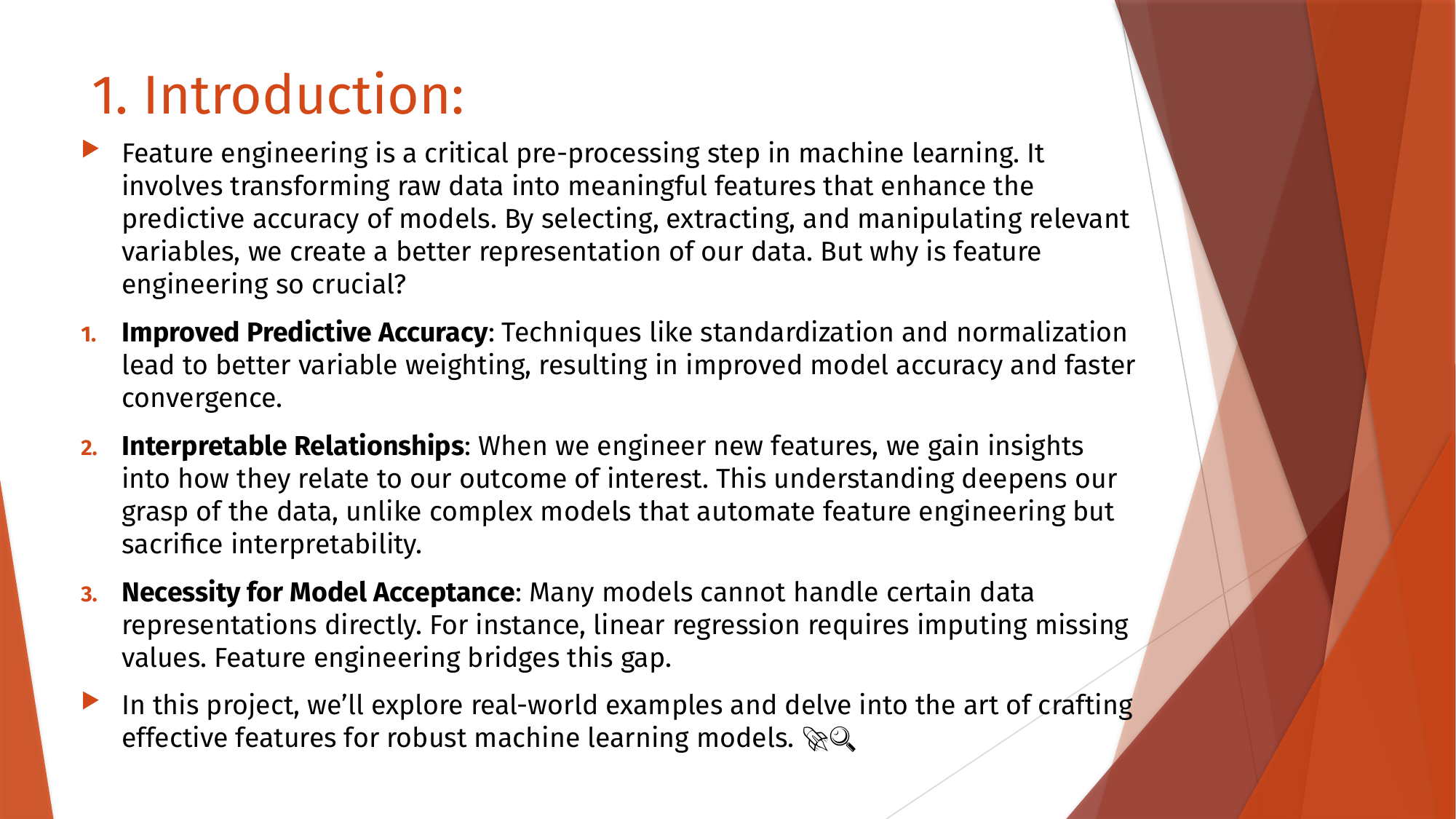

# 1. Introduction:
Feature engineering is a critical pre-processing step in machine learning. It involves transforming raw data into meaningful features that enhance the predictive accuracy of models. By selecting, extracting, and manipulating relevant variables, we create a better representation of our data. But why is feature engineering so crucial?
Improved Predictive Accuracy: Techniques like standardization and normalization lead to better variable weighting, resulting in improved model accuracy and faster convergence.
Interpretable Relationships: When we engineer new features, we gain insights into how they relate to our outcome of interest. This understanding deepens our grasp of the data, unlike complex models that automate feature engineering but sacrifice interpretability.
Necessity for Model Acceptance: Many models cannot handle certain data representations directly. For instance, linear regression requires imputing missing values. Feature engineering bridges this gap.
In this project, we’ll explore real-world examples and delve into the art of crafting effective features for robust machine learning models. 🚀🔍